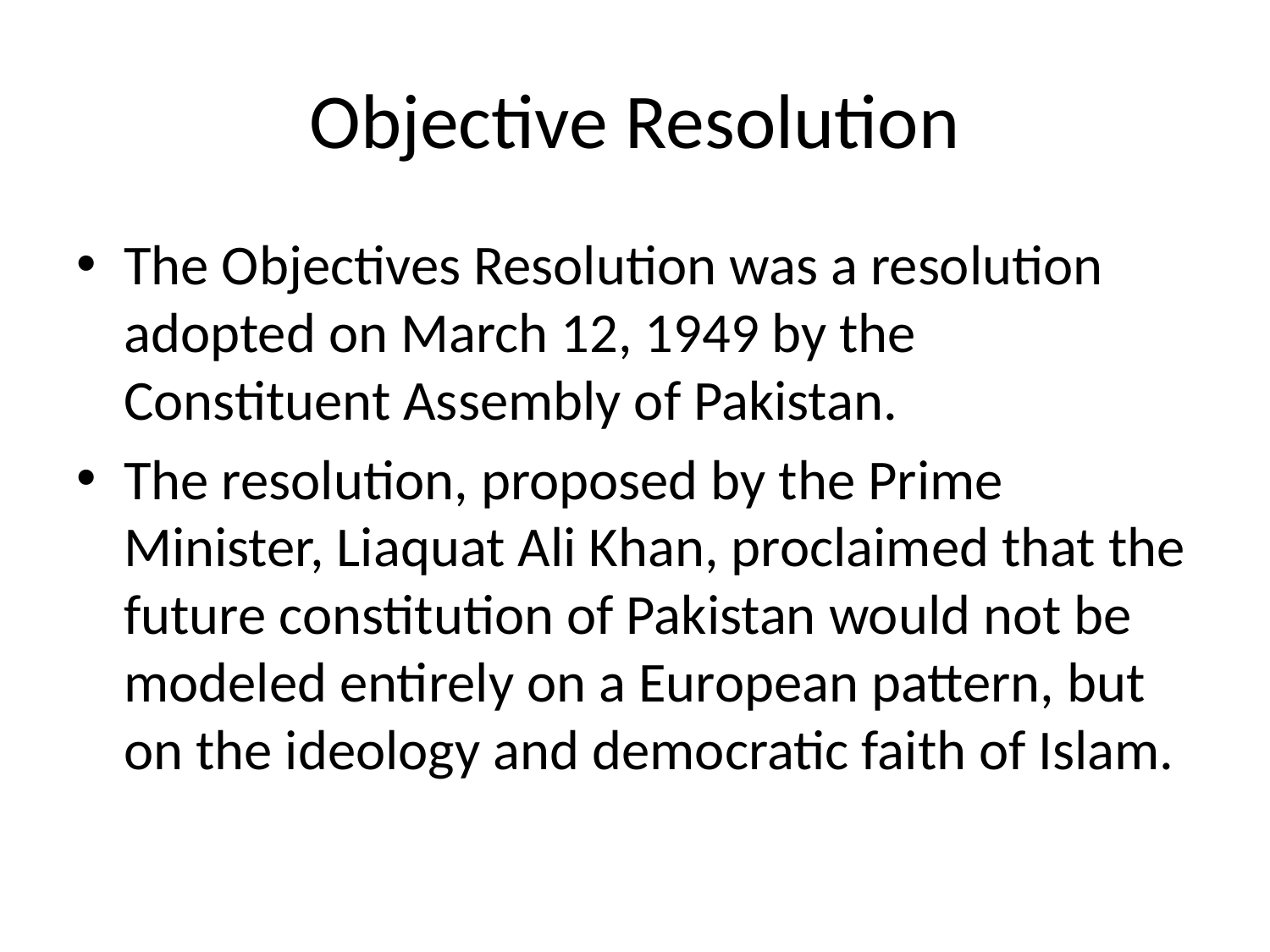

# Objective Resolution
The Objectives Resolution was a resolution adopted on March 12, 1949 by the Constituent Assembly of Pakistan.
The resolution, proposed by the Prime Minister, Liaquat Ali Khan, proclaimed that the future constitution of Pakistan would not be modeled entirely on a European pattern, but on the ideology and democratic faith of Islam.